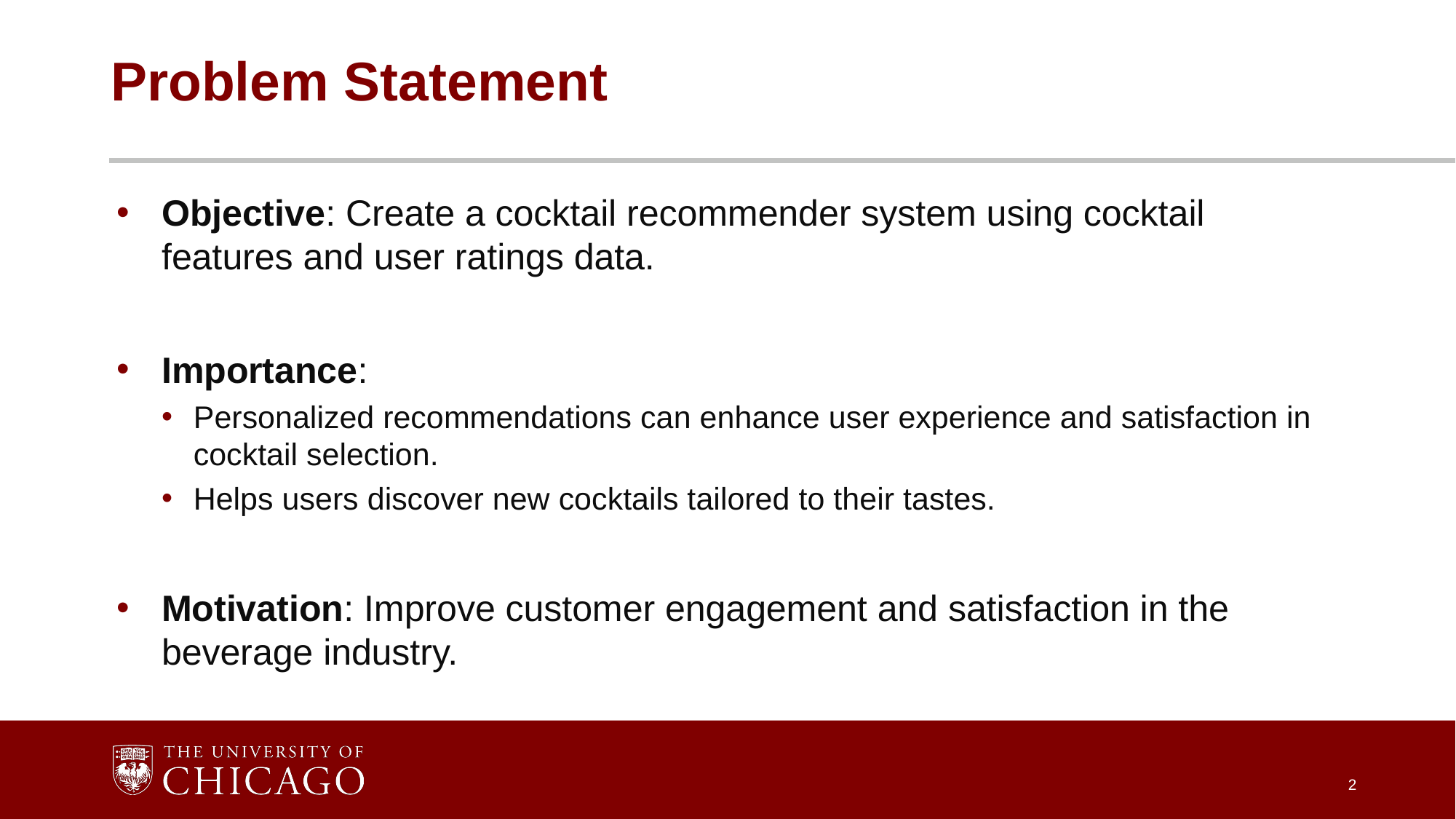

# Problem Statement
Objective: Create a cocktail recommender system using cocktail features and user ratings data.

Importance:
Personalized recommendations can enhance user experience and satisfaction in cocktail selection.
Helps users discover new cocktails tailored to their tastes.

Motivation: Improve customer engagement and satisfaction in the beverage industry.
2